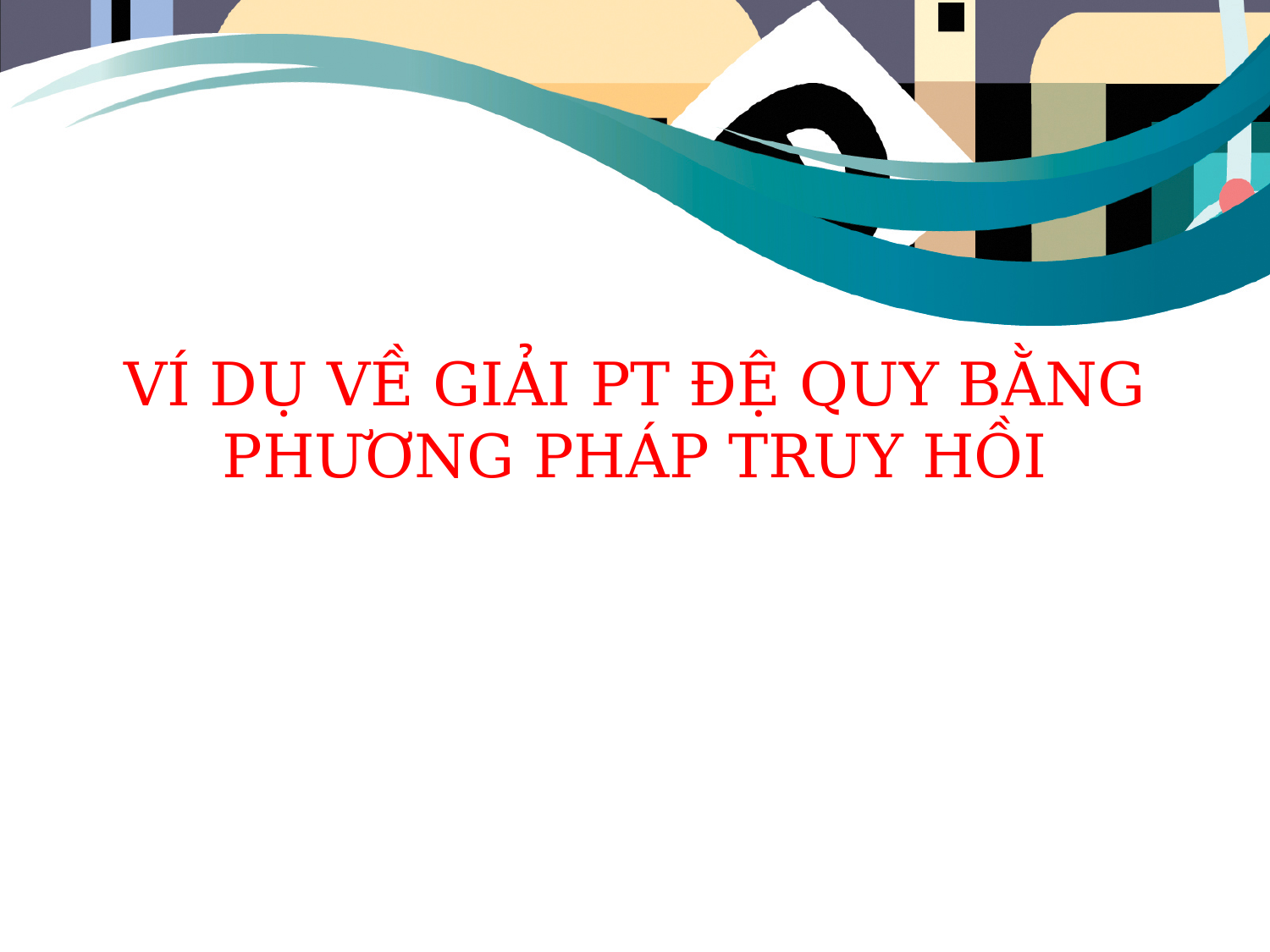

# VÍ DỤ VỀ GIẢI PT ĐỆ QUY BẰNG PHƯƠNG PHÁP TRUY HỒI